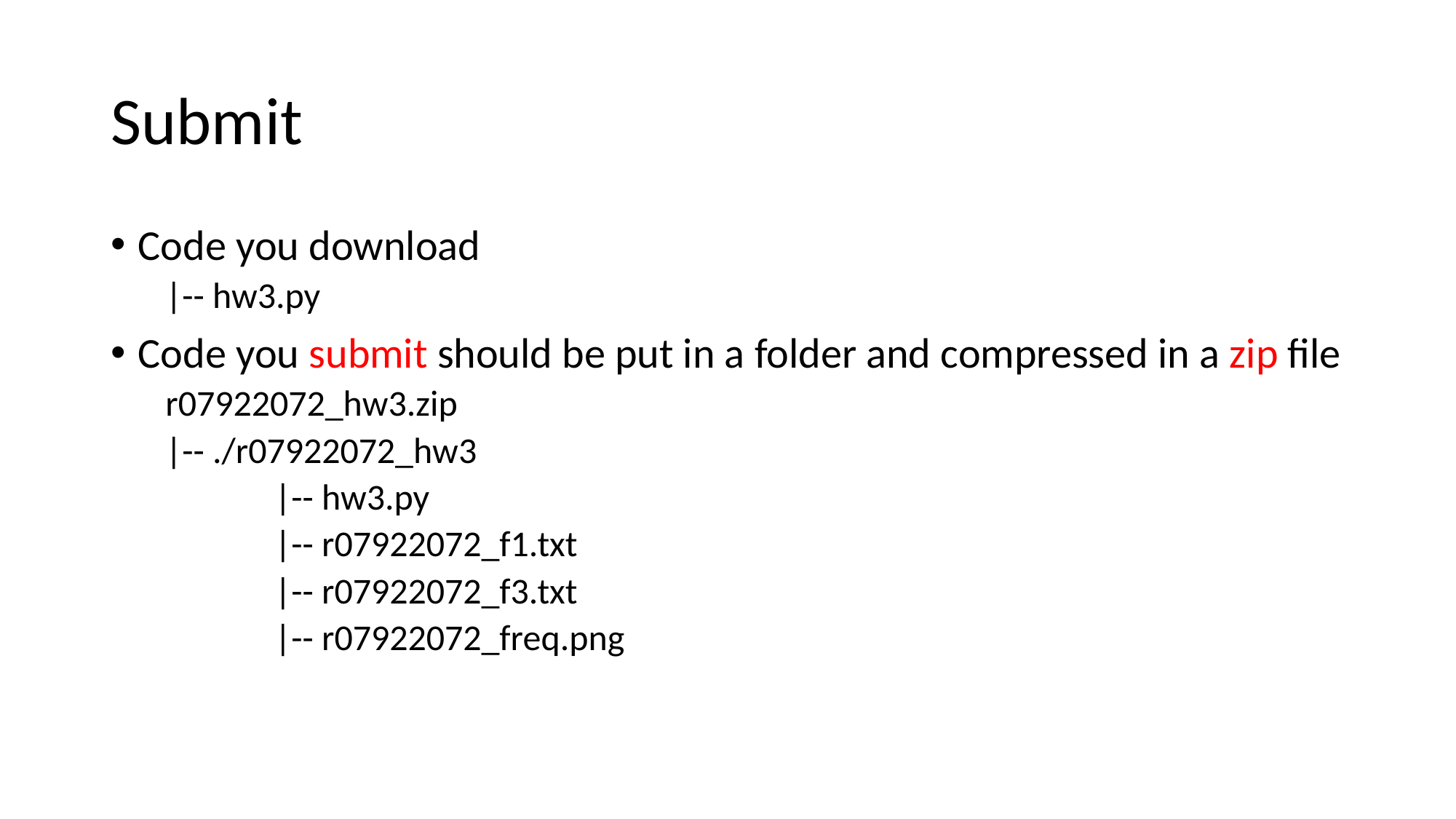

# Submit
Code you download
|-- hw3.py
Code you submit should be put in a folder and compressed in a zip file
r07922072_hw3.zip
|-- ./r07922072_hw3
	|-- hw3.py
	|-- r07922072_f1.txt
	|-- r07922072_f3.txt
	|-- r07922072_freq.png